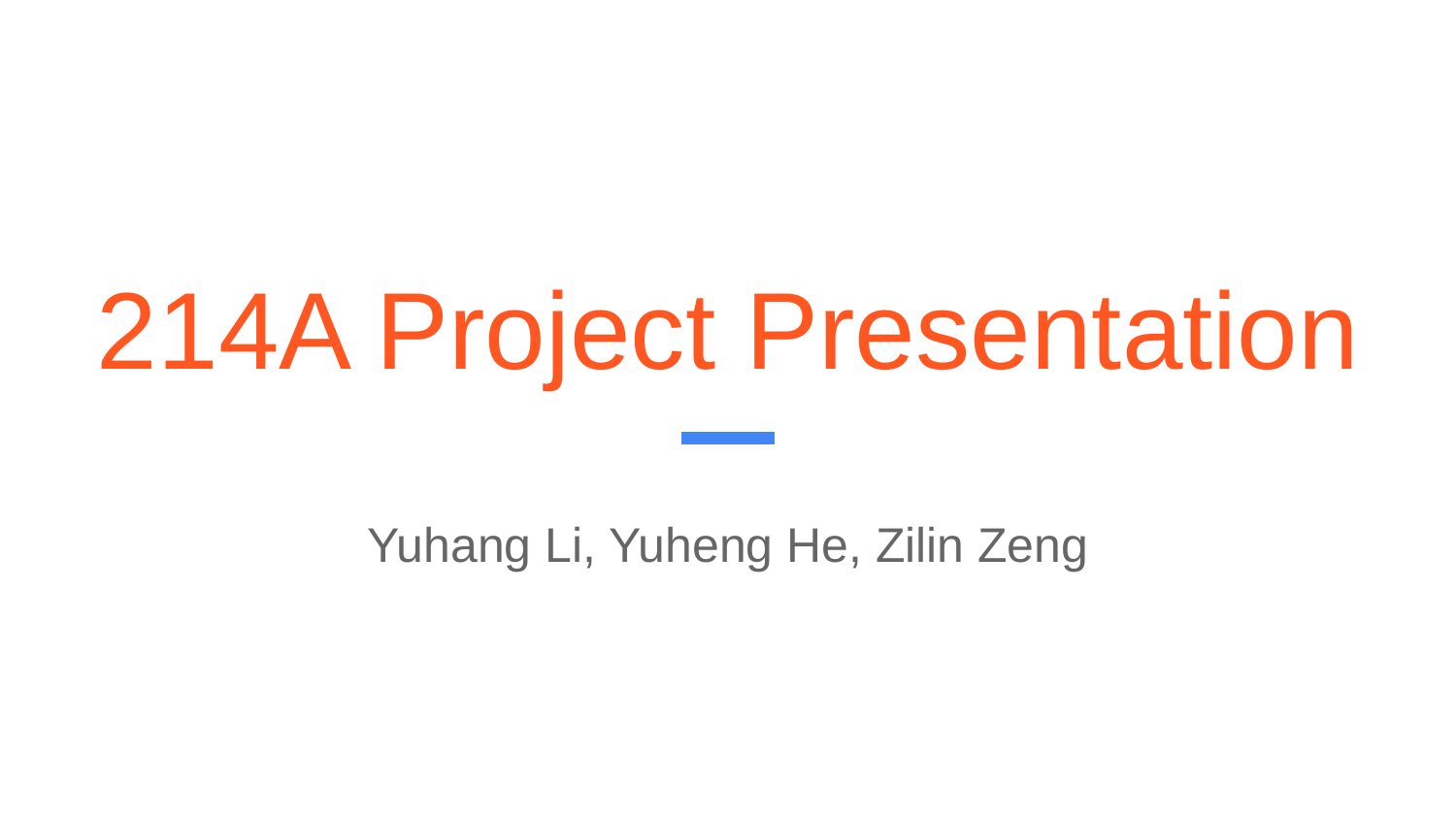

# 214A Project Presentation
Yuhang Li, Yuheng He, Zilin Zeng